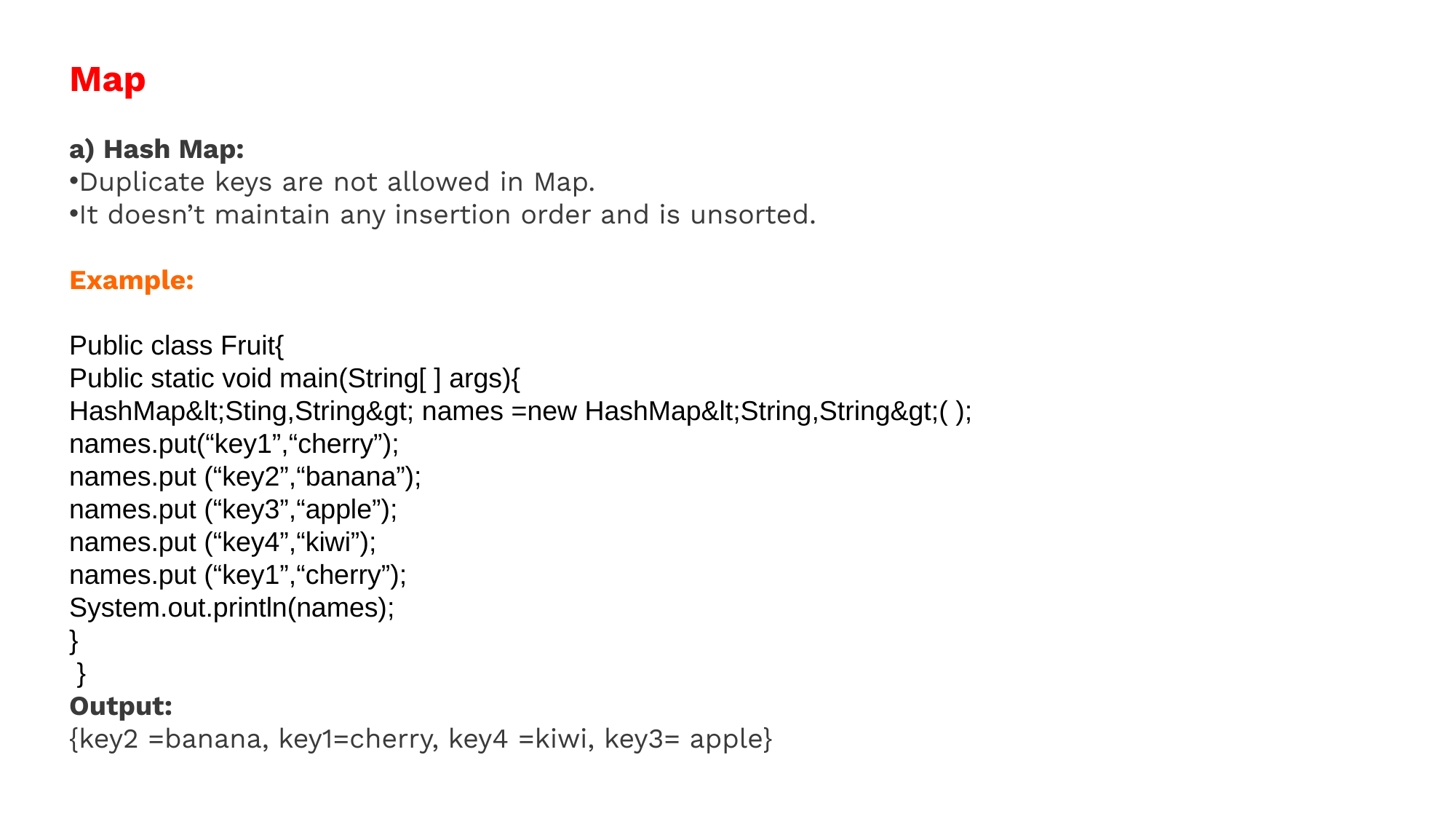

Map

a) Hash Map:
Duplicate keys are not allowed in Map.
It doesn’t maintain any insertion order and is unsorted.

Example:

Public class Fruit{
Public static void main(String[ ] args){
HashMap&lt;Sting,String&gt; names =new HashMap&lt;String,String&gt;( );
names.put(“key1”,“cherry”);
names.put (“key2”,“banana”);
names.put (“key3”,“apple”);
names.put (“key4”,“kiwi”);
names.put (“key1”,“cherry”);
System.out.println(names);
}
 }
Output:
{key2 =banana, key1=cherry, key4 =kiwi, key3= apple}